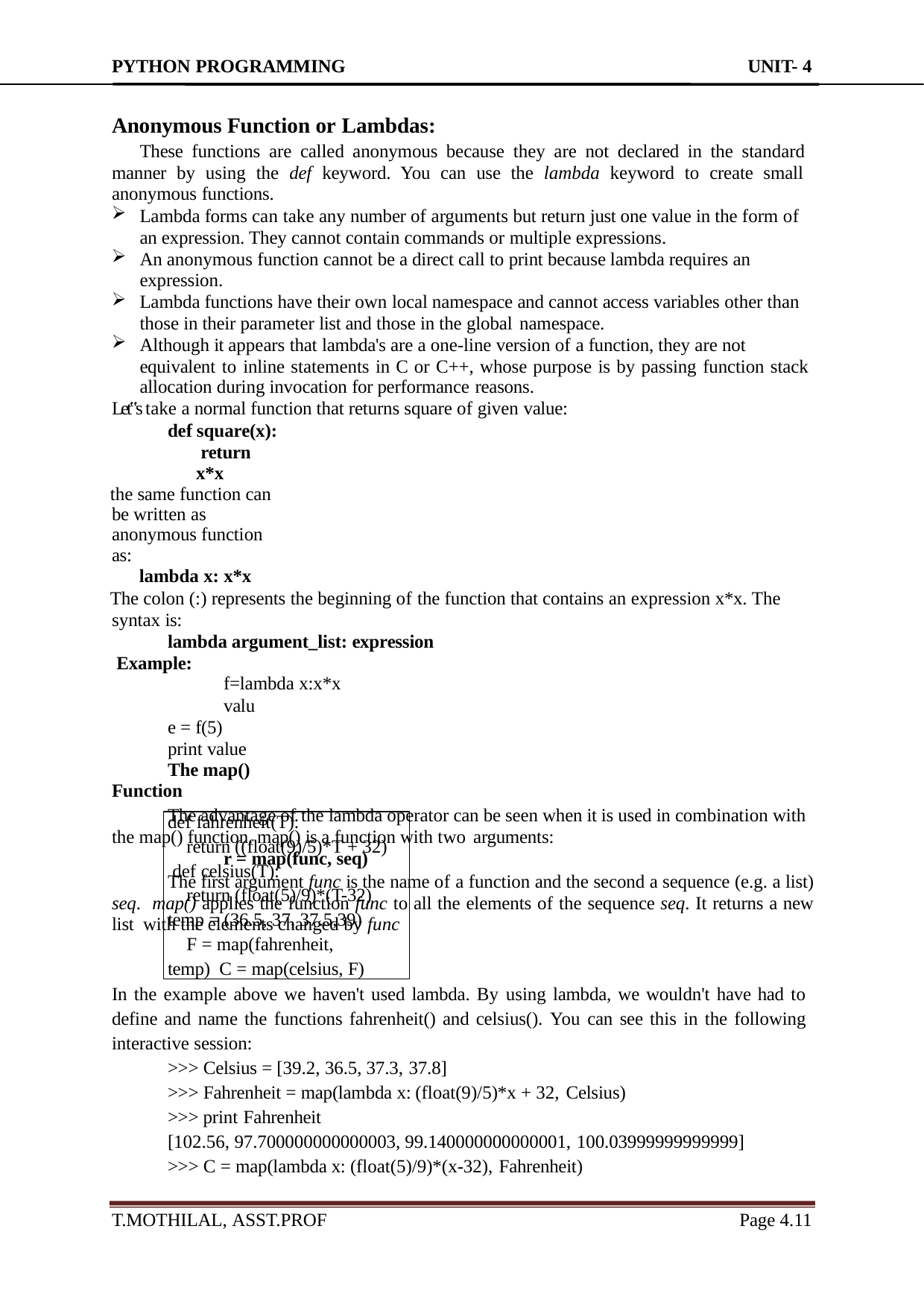

PYTHON PROGRAMMING	UNIT- 4

Anonymous Function or Lambdas:
These functions are called anonymous because they are not declared in the standard  manner by using the def keyword. You can use the lambda keyword to create small  anonymous functions.
Lambda forms can take any number of arguments but return just one value in the form of  an expression. They cannot contain commands or multiple expressions.
An anonymous function cannot be a direct call to print because lambda requires an  expression.
Lambda functions have their own local namespace and cannot access variables other than  those in their parameter list and those in the global namespace.
Although it appears that lambda's are a one-line version of a function, they are not  equivalent to inline statements in C or C++, whose purpose is by passing function stack
allocation during invocation for performance reasons.
Let‟s take a normal function that returns square of given value:
def square(x):  return x*x
the same function can be written as anonymous function as:
lambda x: x*x
The colon (:) represents the beginning of the function that contains an expression x*x. The  syntax is:
lambda argument_list: expression  Example:
f=lambda x:x*x
value = f(5)  print value
The map() Function
The advantage of the lambda operator can be seen when it is used in combination with  the map() function. map() is a function with two arguments:
r = map(func, seq)
The first argument func is the name of a function and the second a sequence (e.g. a list) seq.  map() applies the function func to all the elements of the sequence seq. It returns a new list  with the elements changed by func
def fahrenheit(T):
return ((float(9)/5)*T + 32)  def celsius(T):
return (float(5)/9)*(T-32)  temp = (36.5, 37, 37.5,39)
F = map(fahrenheit, temp)  C = map(celsius, F)
In the example above we haven't used lambda. By using lambda, we wouldn't have had to  define and name the functions fahrenheit() and celsius(). You can see this in the following  interactive session:
>>> Celsius = [39.2, 36.5, 37.3, 37.8]
>>> Fahrenheit = map(lambda x: (float(9)/5)*x + 32, Celsius)
>>> print Fahrenheit
[102.56, 97.700000000000003, 99.140000000000001, 100.03999999999999]
>>> C = map(lambda x: (float(5)/9)*(x-32), Fahrenheit)
T.MOTHILAL, ASST.PROF
Page 4.11